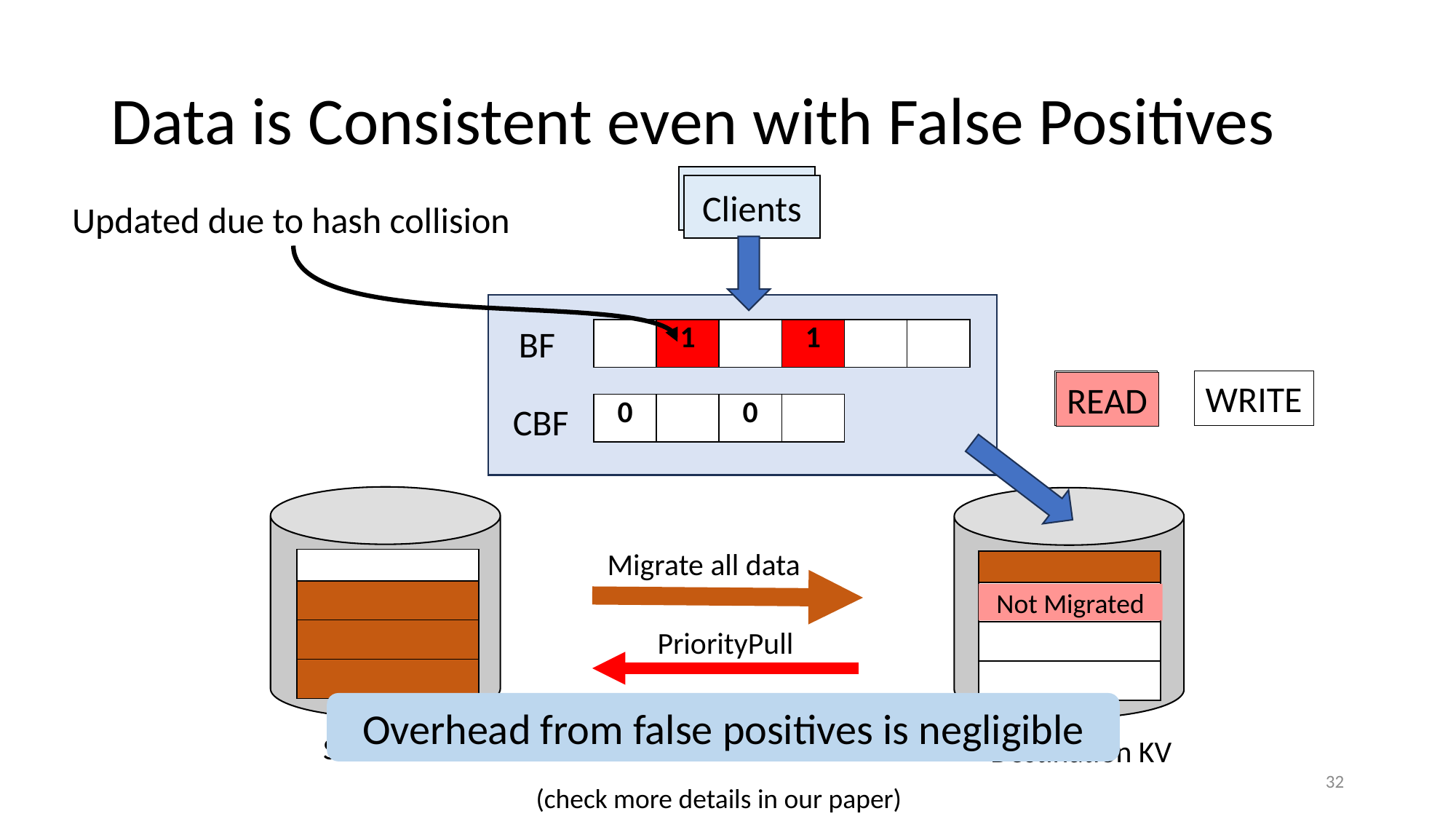

# Data is Consistent even with False Positives
Client 1
Clients
Updated due to hash collision

BF
|  | 1 |  | 1 |  |  |
| --- | --- | --- | --- | --- | --- |
READ
WRITE
READ
CBF
| 0 |  | 0 |  |
| --- | --- | --- | --- |

Source KV

Destination KV
Migrate all data
|  |
| --- |
|  |
|  |
|  |
|  |
| --- |
|  |
|  |
|  |
Not Migrated
PriorityPull
Overhead from false positives is negligible
32
(check more details in our paper)